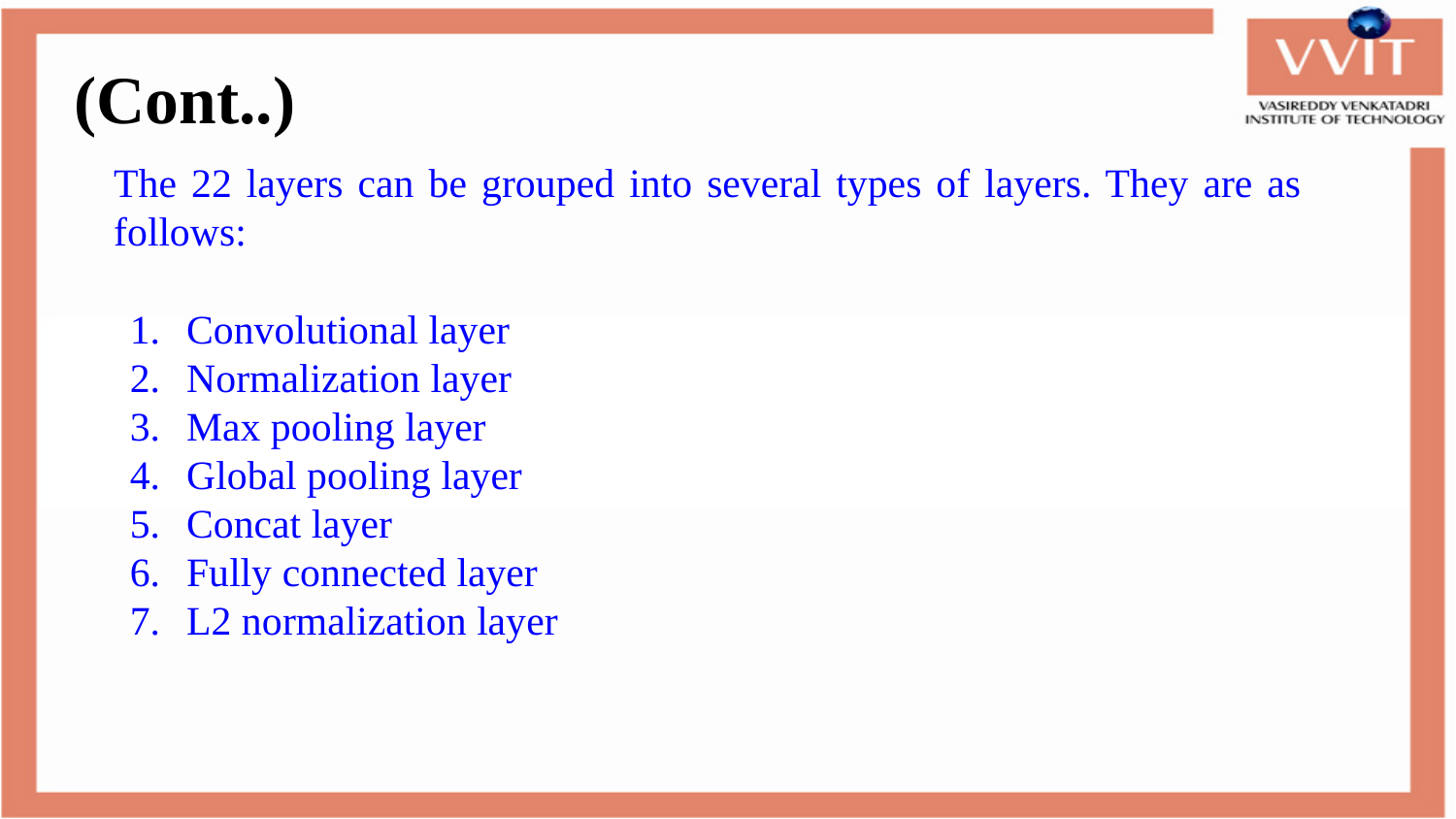

(Cont..)

The 22 layers can be grouped into several types of layers. They are as follows:

Convolutional layer
Normalization layer
Max pooling layer
Global pooling layer
Concat layer
Fully connected layer
L2 normalization layer